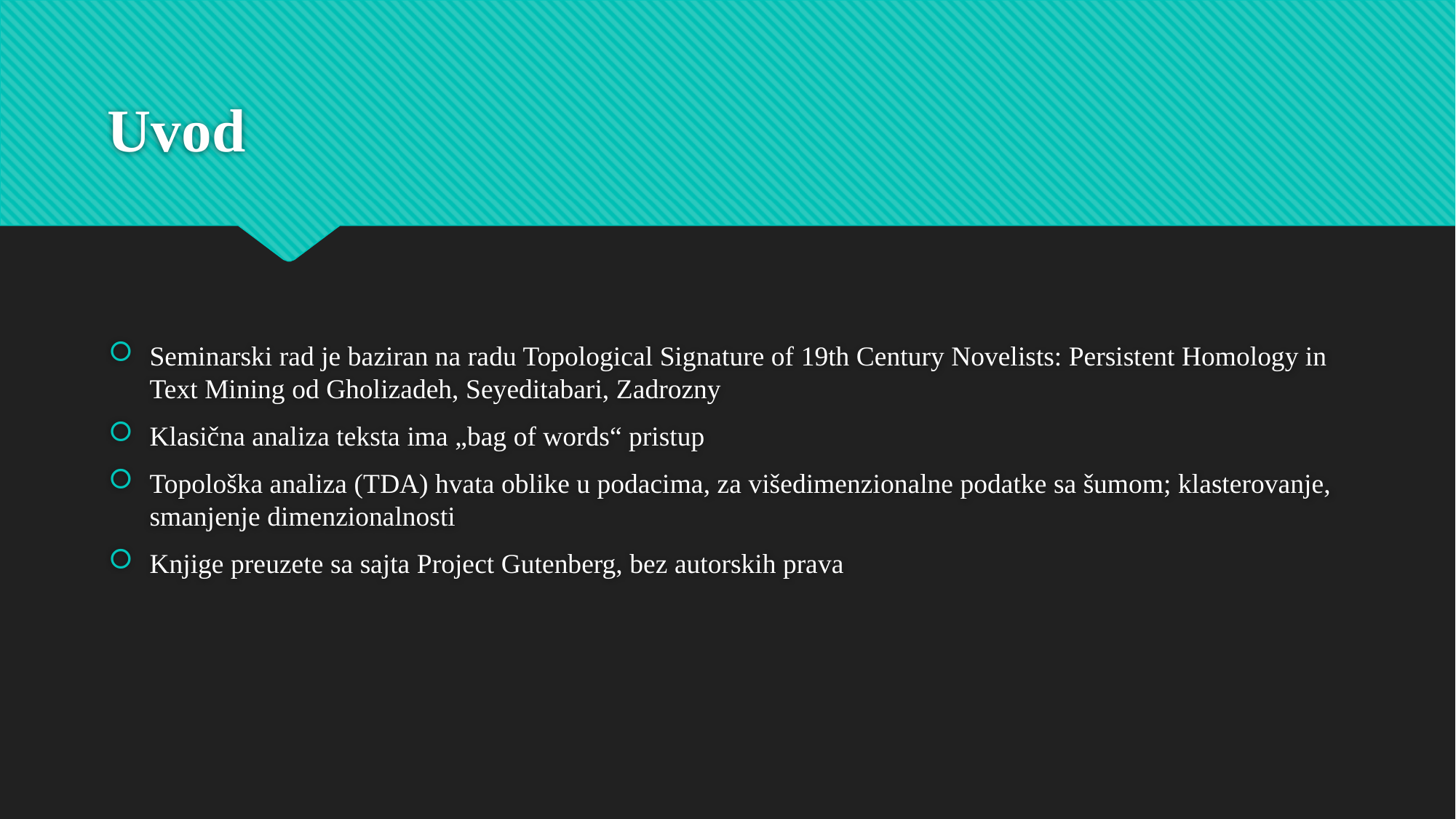

# Uvod
Seminarski rad je baziran na radu Topological Signature of 19th Century Novelists: Persistent Homology in Text Mining od Gholizadeh, Seyeditabari, Zadrozny
Klasična analiza teksta ima „bag of words“ pristup
Topološka analiza (TDA) hvata oblike u podacima, za višedimenzionalne podatke sa šumom; klasterovanje, smanjenje dimenzionalnosti
Knjige preuzete sa sajta Project Gutenberg, bez autorskih prava